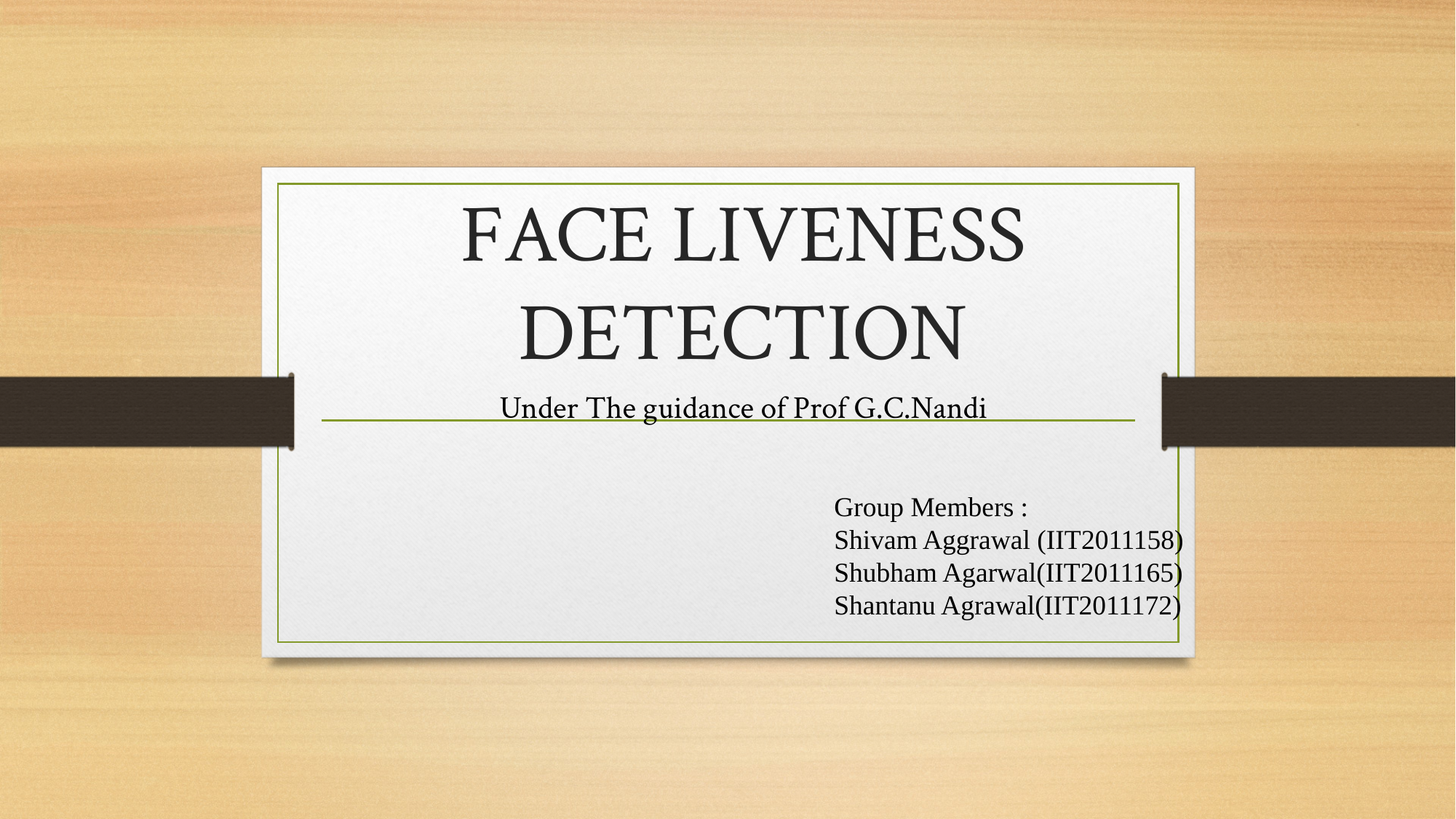

# FACE LIVENESS DETECTION
Under The guidance of Prof G.C.Nandi
Group Members :
Shivam Aggrawal (IIT2011158)
Shubham Agarwal(IIT2011165)
Shantanu Agrawal(IIT2011172)